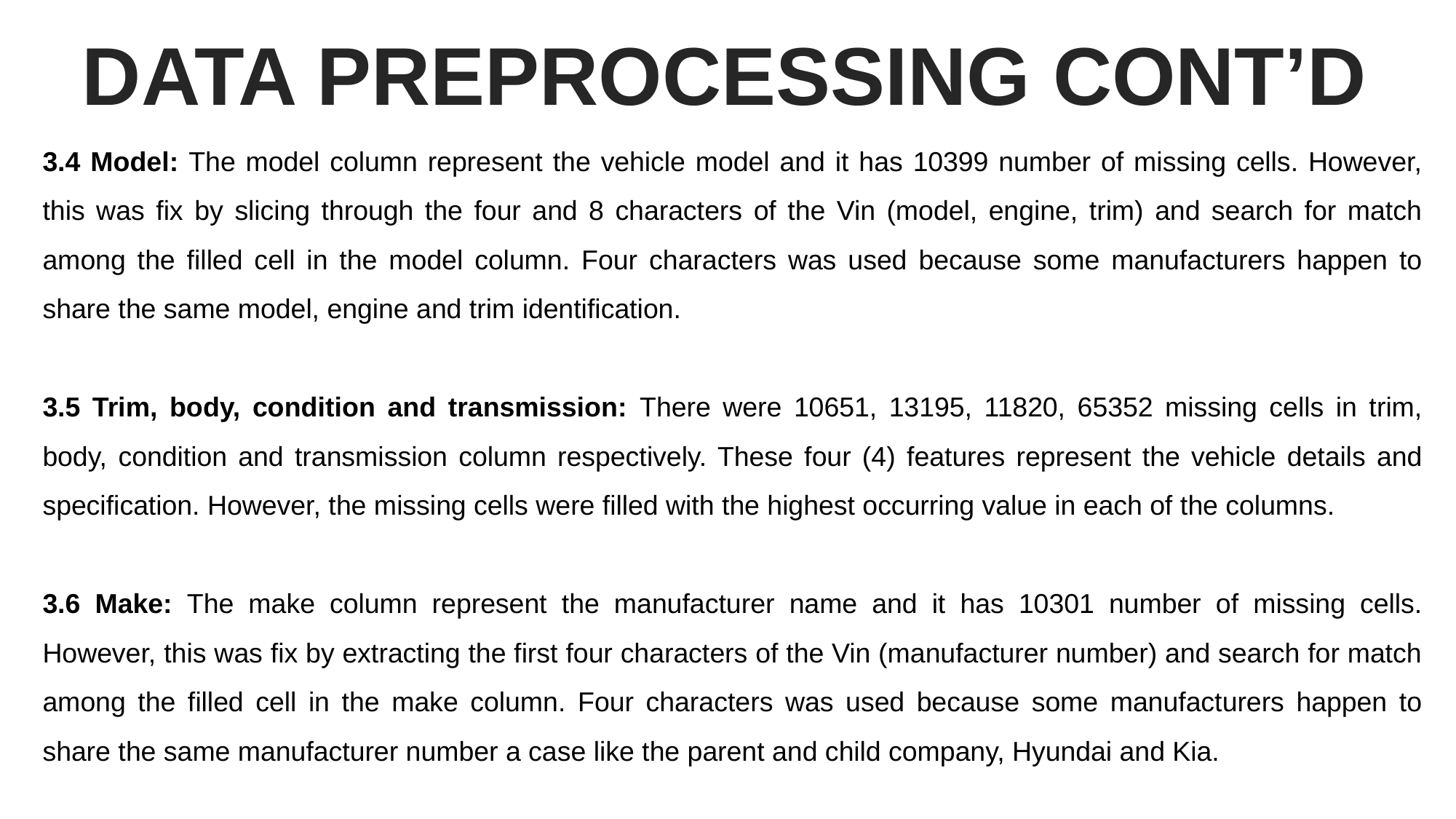

DATA PREPROCESSING CONT’D
3.4 Model: The model column represent the vehicle model and it has 10399 number of missing cells. However, this was fix by slicing through the four and 8 characters of the Vin (model, engine, trim) and search for match among the filled cell in the model column. Four characters was used because some manufacturers happen to share the same model, engine and trim identification.

3.5 Trim, body, condition and transmission: There were 10651, 13195, 11820, 65352 missing cells in trim, body, condition and transmission column respectively. These four (4) features represent the vehicle details and specification. However, the missing cells were filled with the highest occurring value in each of the columns.

3.6 Make: The make column represent the manufacturer name and it has 10301 number of missing cells. However, this was fix by extracting the first four characters of the Vin (manufacturer number) and search for match among the filled cell in the make column. Four characters was used because some manufacturers happen to share the same manufacturer number a case like the parent and child company, Hyundai and Kia.